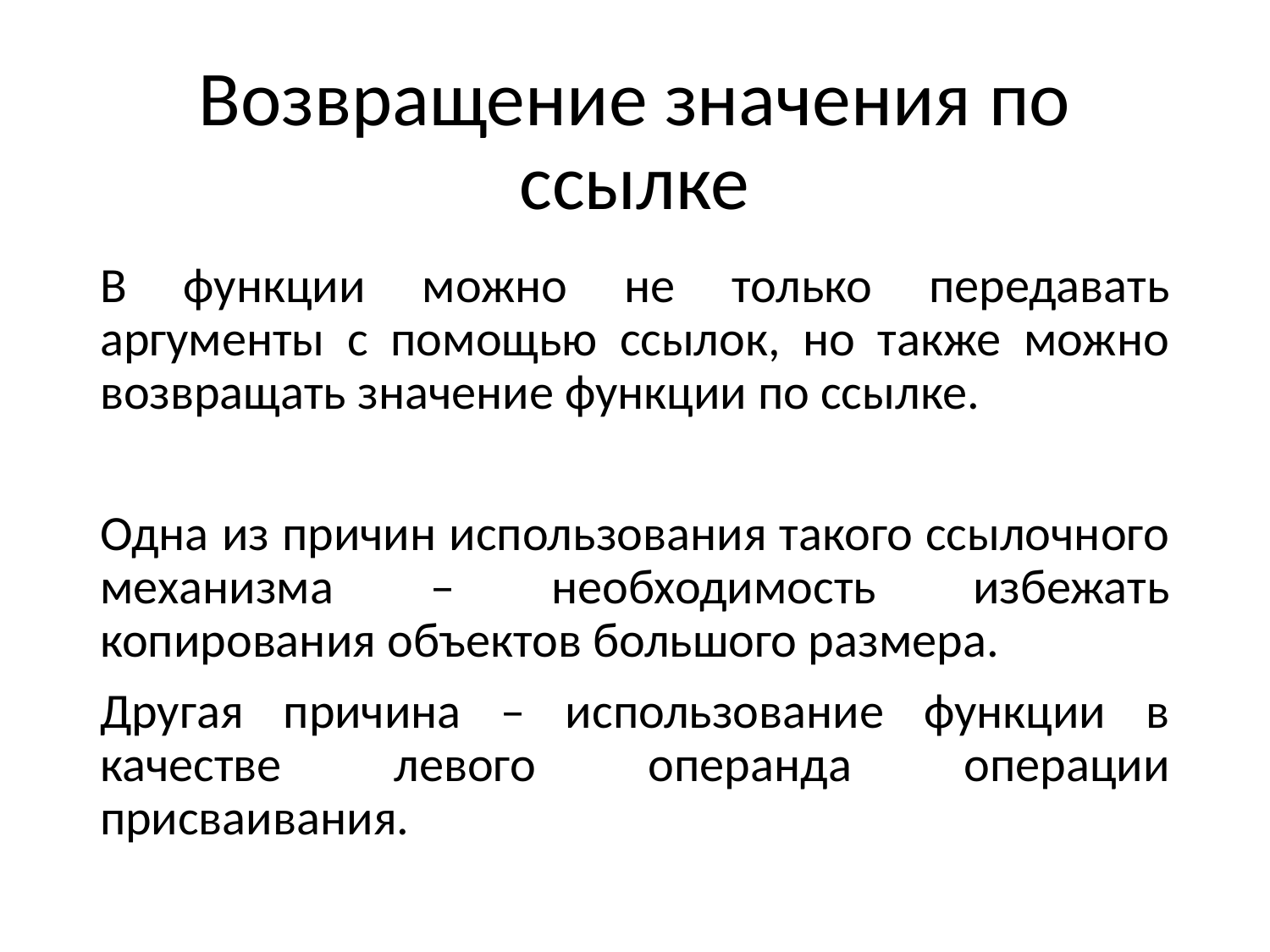

# Возвращение значения по ссылке
В функции можно не только передавать аргументы с помощью ссылок, но также можно возвращать значение функции по ссылке.

Одна из причин использования такого ссылочного механизма – необходимость избежать копирования объектов большого размера.
Другая причина – использование функции в качестве левого операнда операции присваивания.